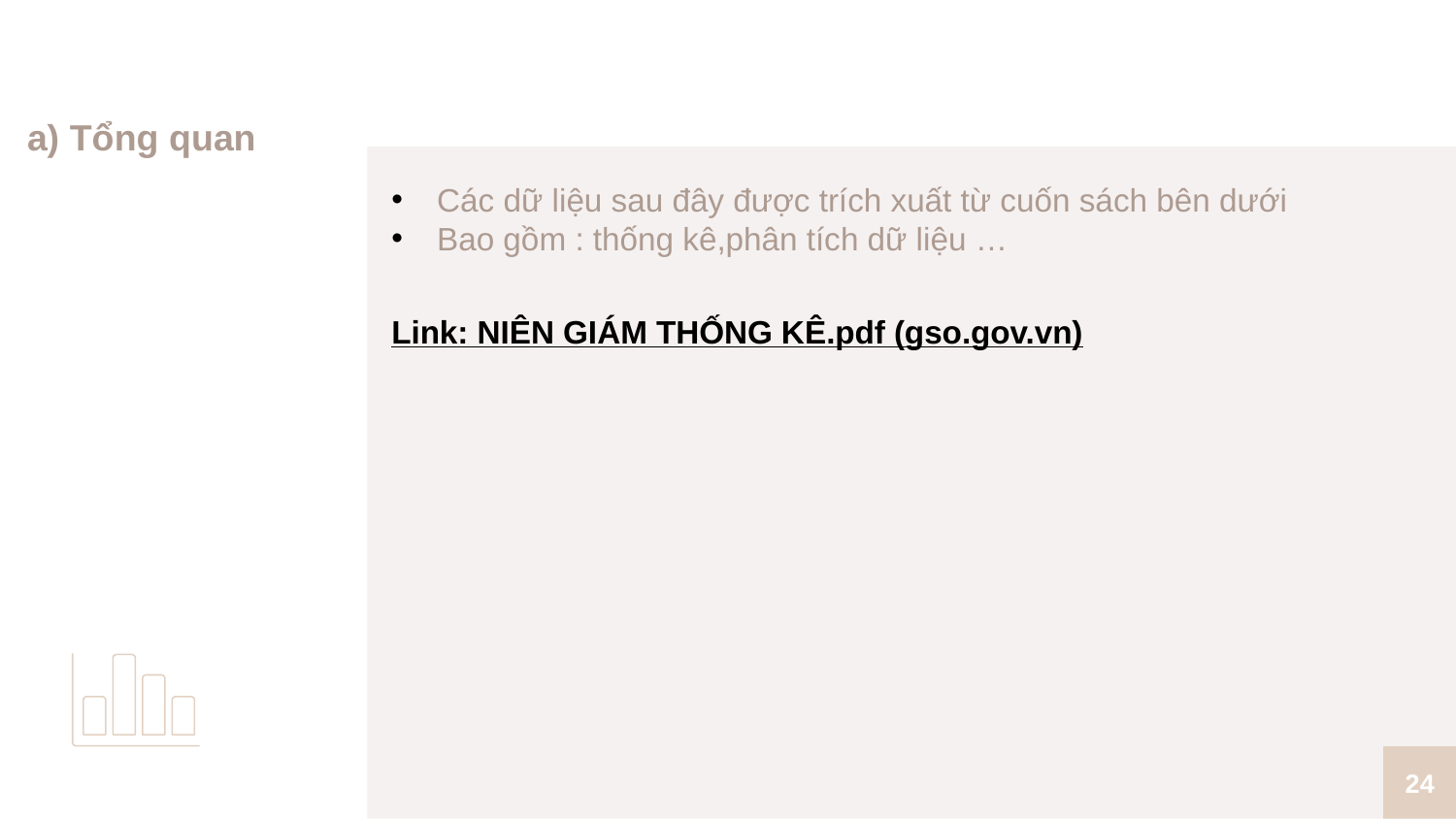

# a) Tổng quan
Các dữ liệu sau đây được trích xuất từ cuốn sách bên dưới
Bao gồm : thống kê,phân tích dữ liệu …

Link: NIÊN GIÁM THỐNG KÊ.pdf (gso.gov.vn)

24